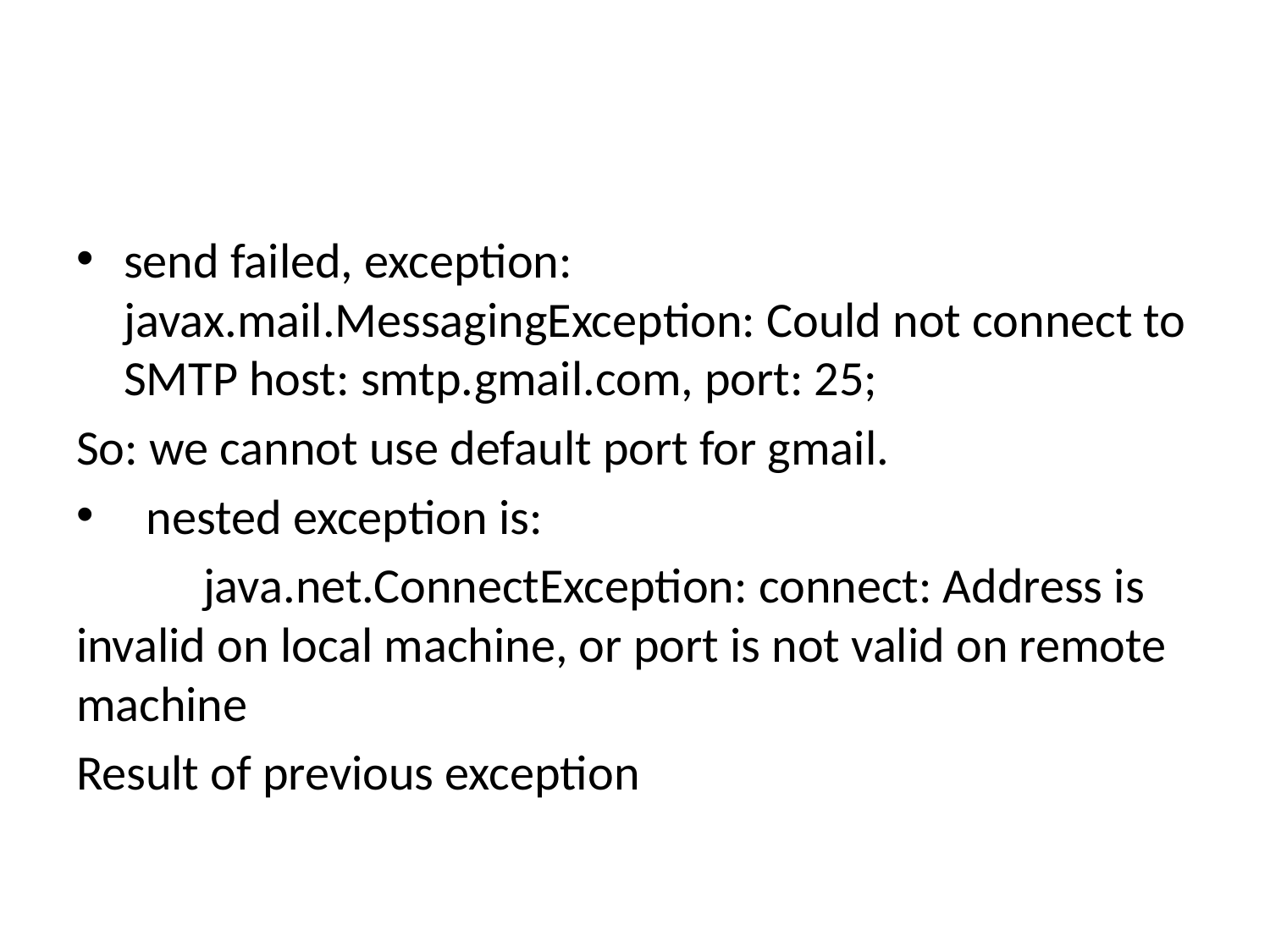

send failed, exception: javax.mail.MessagingException: Could not connect to SMTP host: smtp.gmail.com, port: 25;
So: we cannot use default port for gmail.
  nested exception is:
	java.net.ConnectException: connect: Address is invalid on local machine, or port is not valid on remote machine
Result of previous exception